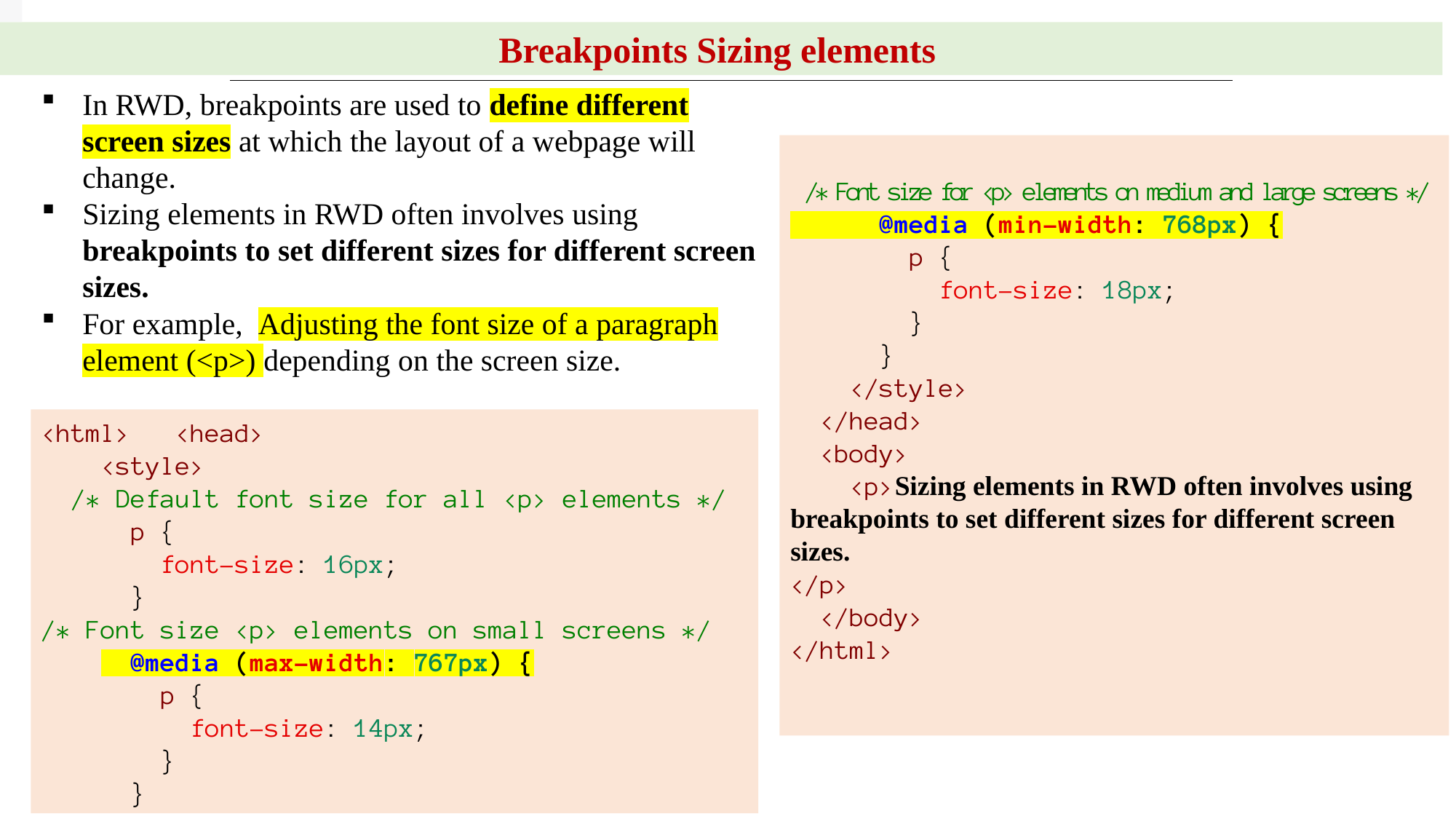

Breakpoints Sizing elements

In RWD, breakpoints are used to define different screen sizes at which the layout of a webpage will change.
Sizing elements in RWD often involves using breakpoints to set different sizes for different screen sizes.
For example,  Adjusting the font size of a paragraph element (<p>) depending on the screen size.
 /* Font size for <p> elements on medium and large screens */
      @media (min-width: 768px) {
        p {
          font-size: 18px;
        }
      }
    </style>
  </head>
  <body>
    <p>Sizing elements in RWD often involves using breakpoints to set different sizes for different screen sizes.
</p>
  </body>
</html>

<html>   <head>
    <style>
  /* Default font size for all <p> elements */
      p {
        font-size: 16px;
      }
/* Font size <p> elements on small screens */
      @media (max-width: 767px) {
        p {
          font-size: 14px;
        }
      }